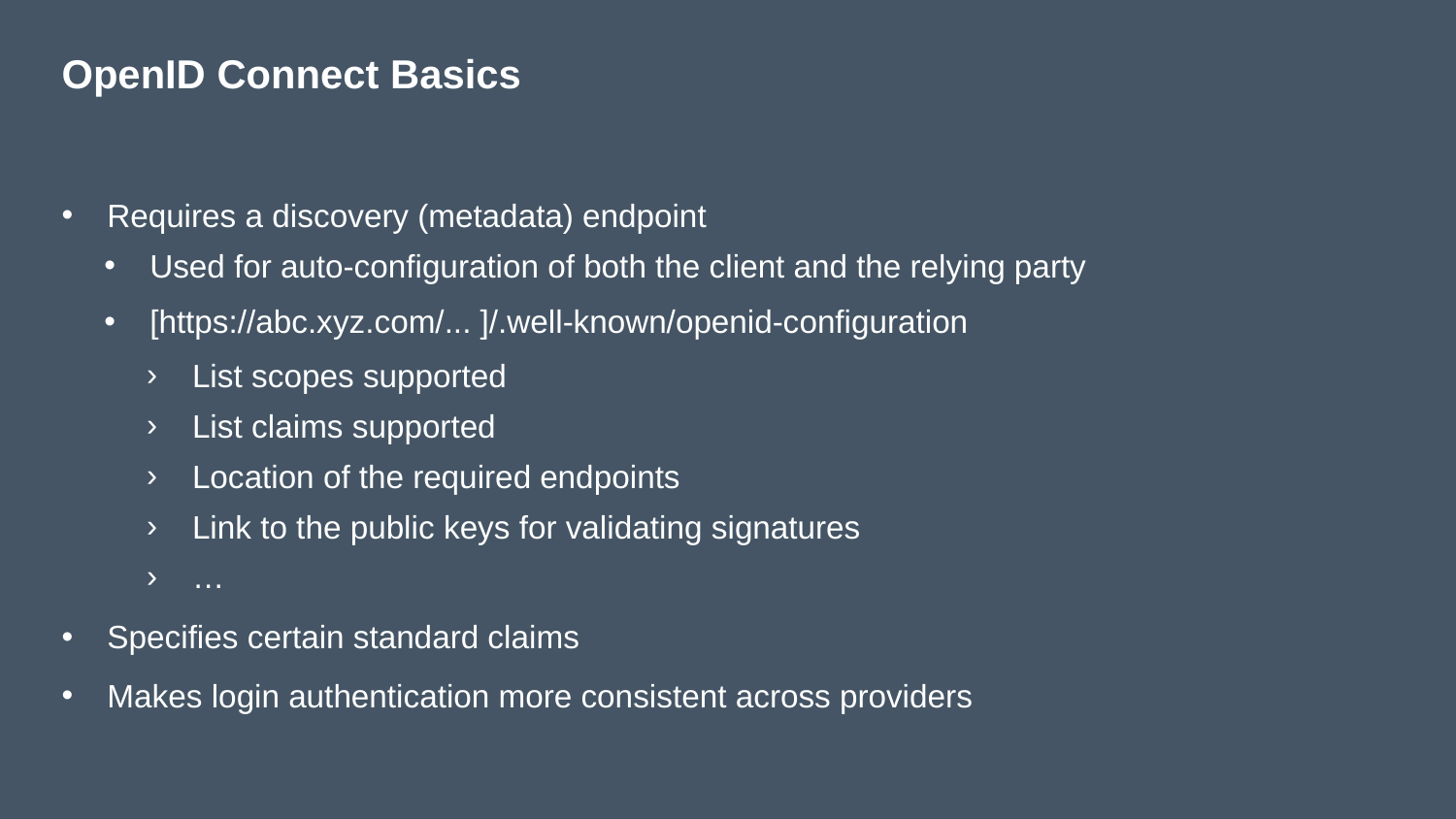

# OpenID Connect Basics
Requires a discovery (metadata) endpoint
Used for auto-configuration of both the client and the relying party
[https://abc.xyz.com/... ]/.well-known/openid-configuration
List scopes supported
List claims supported
Location of the required endpoints
Link to the public keys for validating signatures
…
Specifies certain standard claims
Makes login authentication more consistent across providers